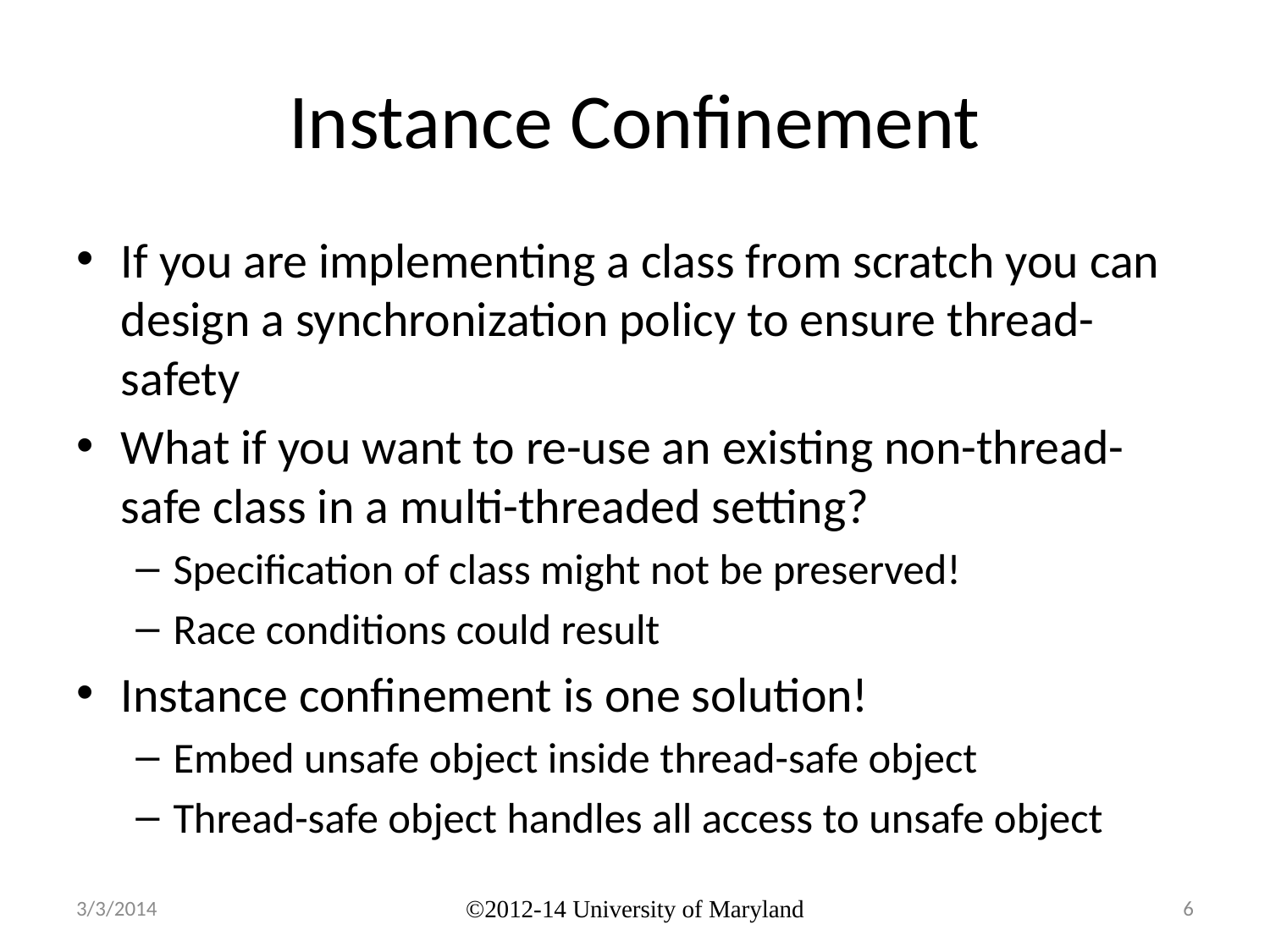

# Instance Confinement
If you are implementing a class from scratch you can design a synchronization policy to ensure thread-safety
What if you want to re-use an existing non-thread-safe class in a multi-threaded setting?
Specification of class might not be preserved!
Race conditions could result
Instance confinement is one solution!
Embed unsafe object inside thread-safe object
Thread-safe object handles all access to unsafe object
3/3/2014
©2012-14 University of Maryland
6